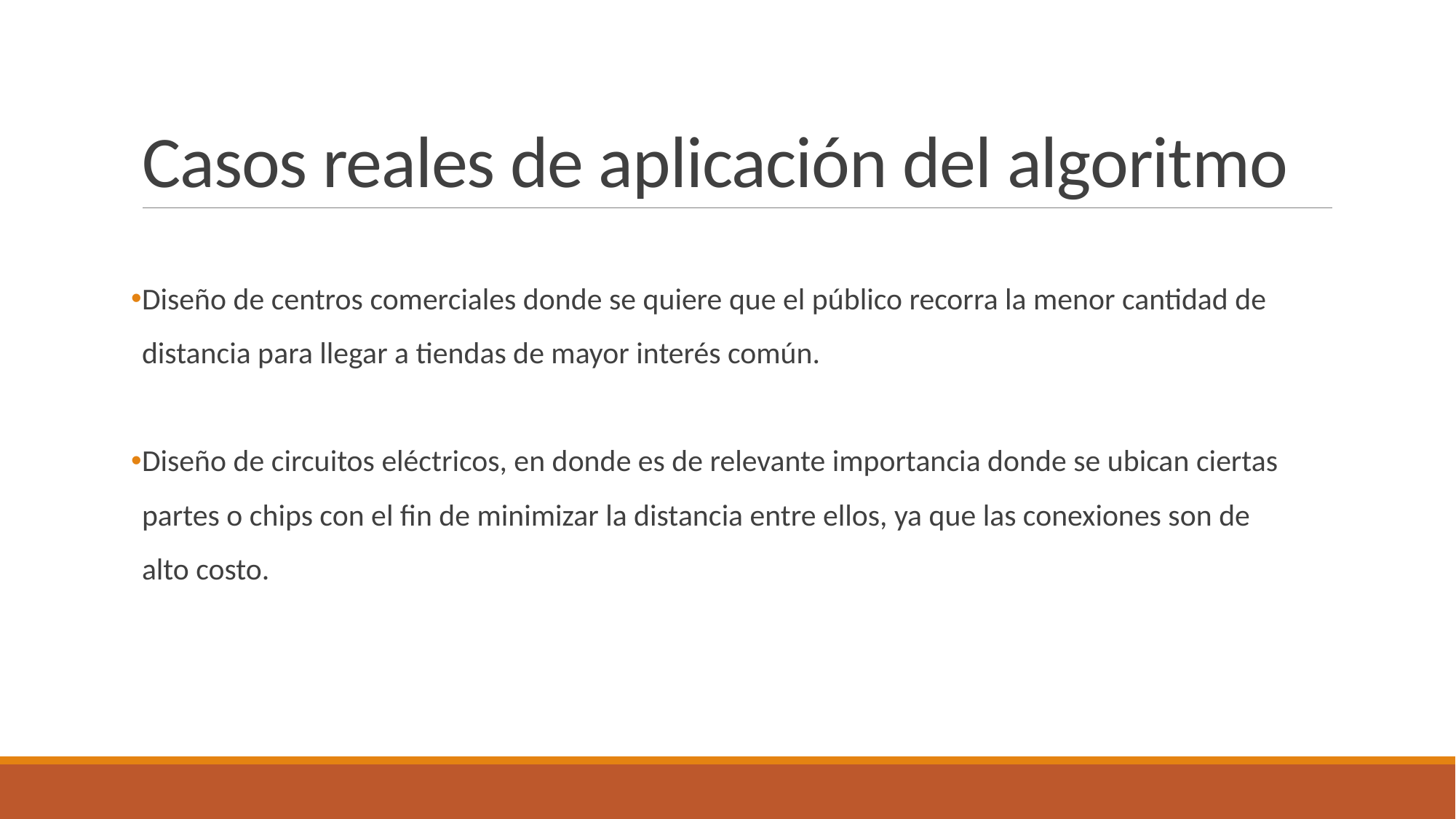

# Casos reales de aplicación del algoritmo

Diseño de centros comerciales donde se quiere que el público recorra la menor cantidad de
distancia para llegar a tiendas de mayor interés común.

Diseño de circuitos eléctricos, en donde es de relevante importancia donde se ubican ciertas
partes o chips con el fin de minimizar la distancia entre ellos, ya que las conexiones son de
alto costo.